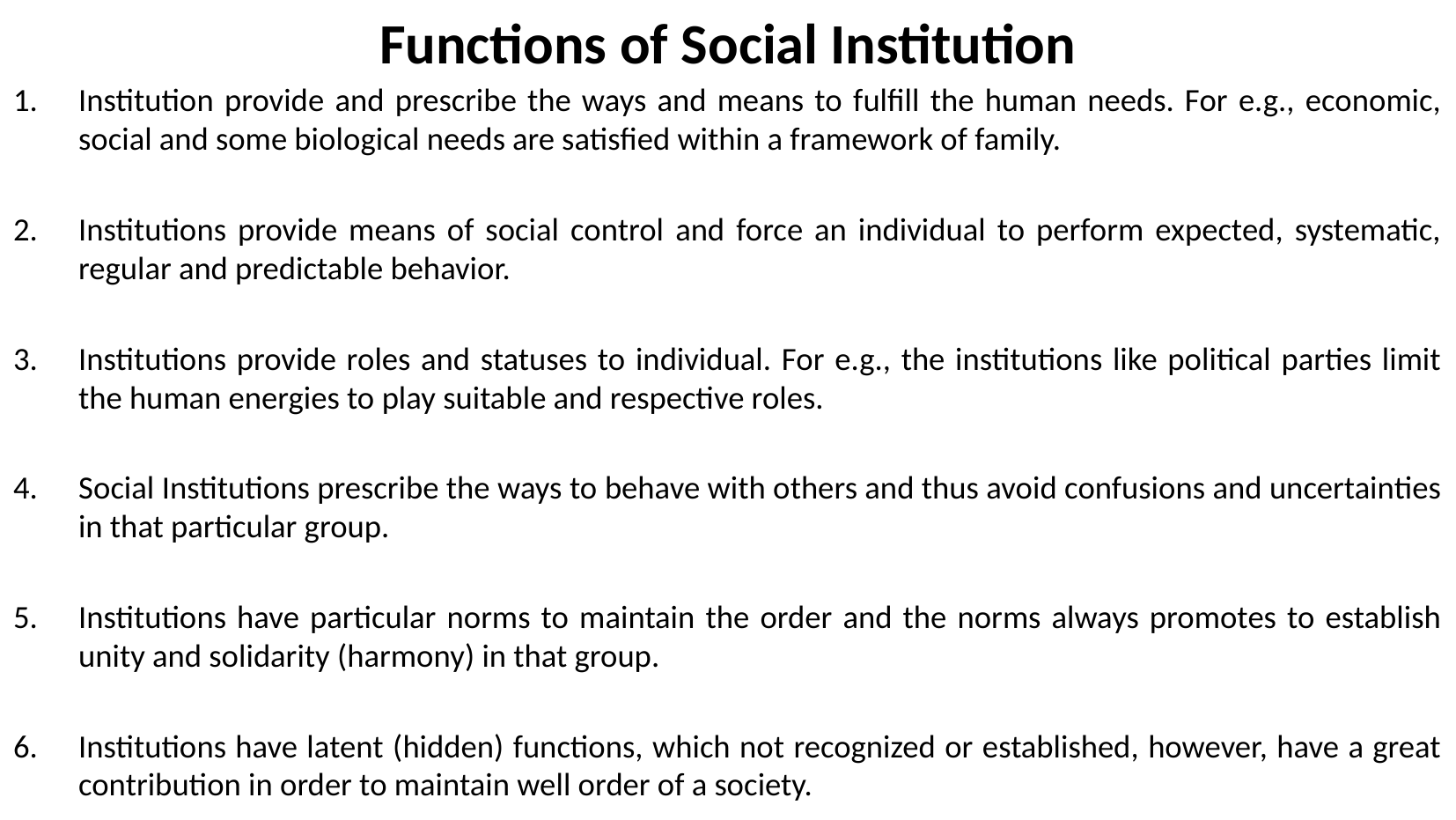

# Functions of Social Institution
Institution provide and prescribe the ways and means to fulfill the human needs. For e.g., economic, social and some biological needs are satisfied within a framework of family.

Institutions provide means of social control and force an individual to perform expected, systematic, regular and predictable behavior.

Institutions provide roles and statuses to individual. For e.g., the institutions like political parties limit the human energies to play suitable and respective roles.

Social Institutions prescribe the ways to behave with others and thus avoid confusions and uncertainties in that particular group.

Institutions have particular norms to maintain the order and the norms always promotes to establish unity and solidarity (harmony) in that group.

Institutions have latent (hidden) functions, which not recognized or established, however, have a great contribution in order to maintain well order of a society.